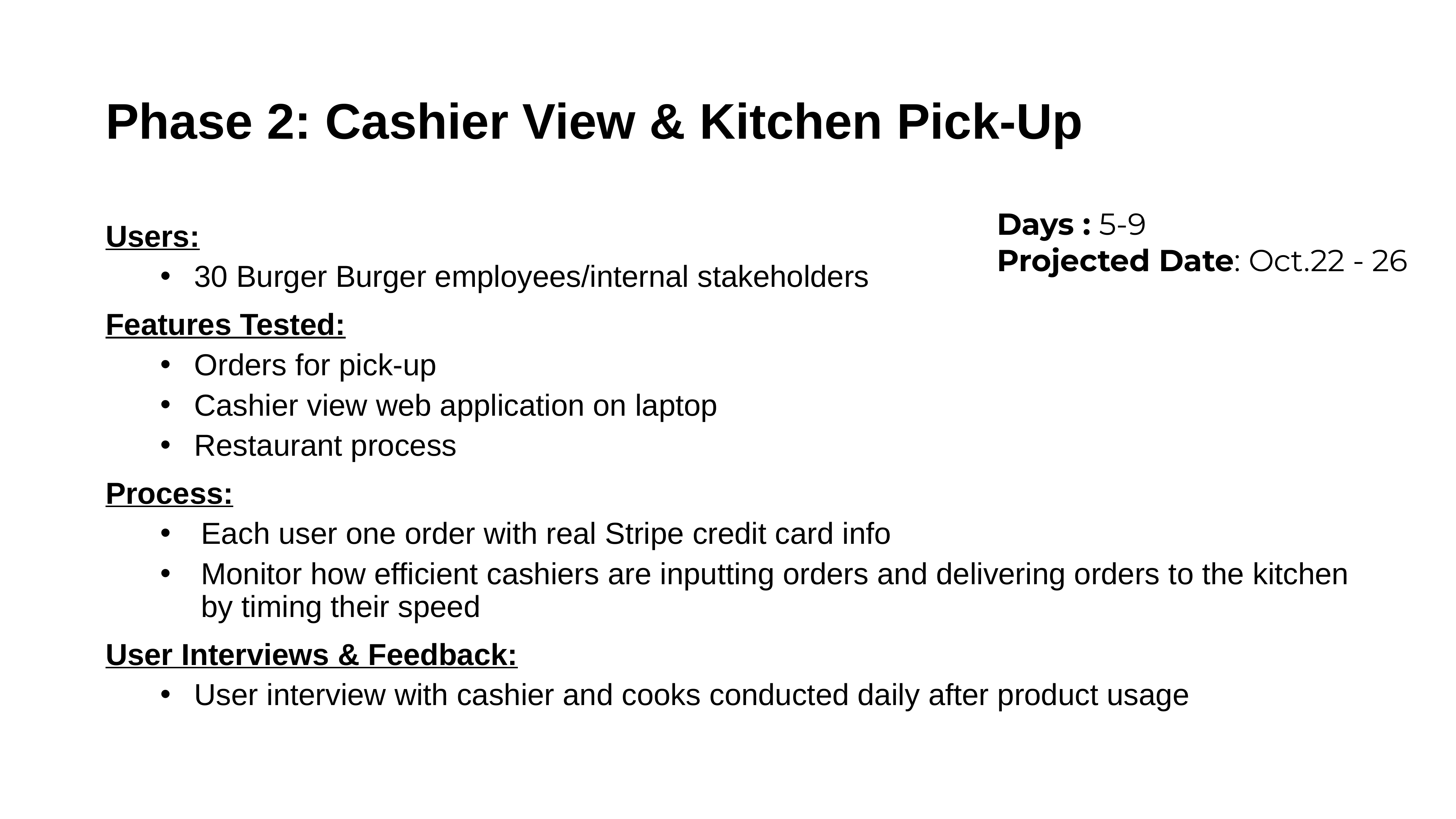

# Phase 2: Cashier View & Kitchen Pick-Up
Days : 5-9
Projected Date: Oct.22 - 26
Users:
30 Burger Burger employees/internal stakeholders
Features Tested:
Orders for pick-up
Cashier view web application on laptop
Restaurant process
Process:
Each user one order with real Stripe credit card info
Monitor how efficient cashiers are inputting orders and delivering orders to the kitchen by timing their speed
User Interviews & Feedback:
User interview with cashier and cooks conducted daily after product usage